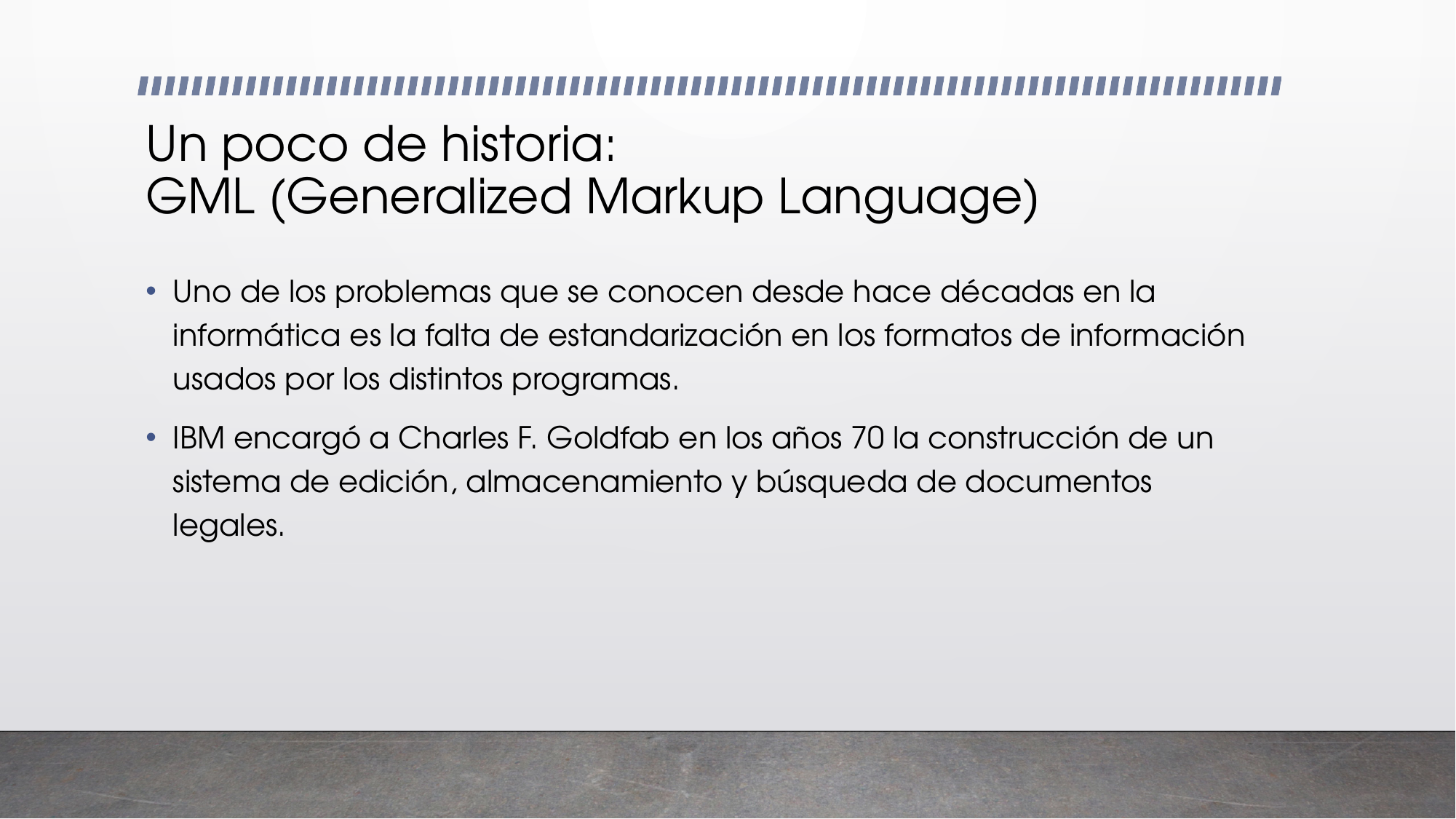

# Un poco de historia: GML (Generalized Markup Language)
Uno de los problemas que se conocen desde hace décadas en la informática es la falta de estandarización en los formatos de información usados por los distintos programas.
IBM encargó a Charles F. Goldfab en los años 70 la construcción de un sistema de edición, almacenamiento y búsqueda de documentos legales.